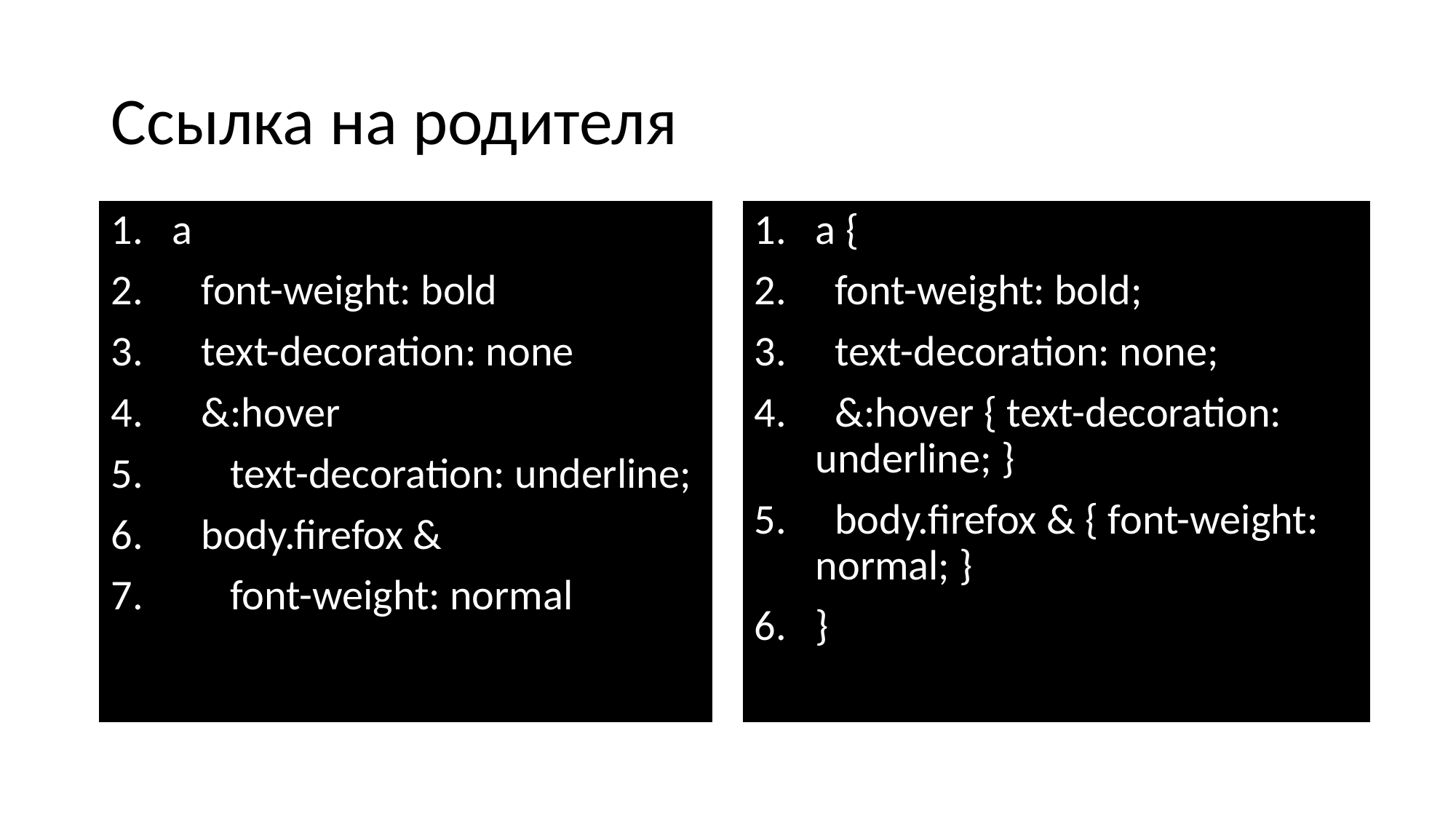

# Ссылка на родителя
a
   font-weight: bold
   text-decoration: none
   &:hover
      text-decoration: underline;
   body.firefox &
      font-weight: normal

a {
  font-weight: bold;
  text-decoration: none;
  &:hover { text-decoration: underline; }
  body.firefox & { font-weight: normal; }
}